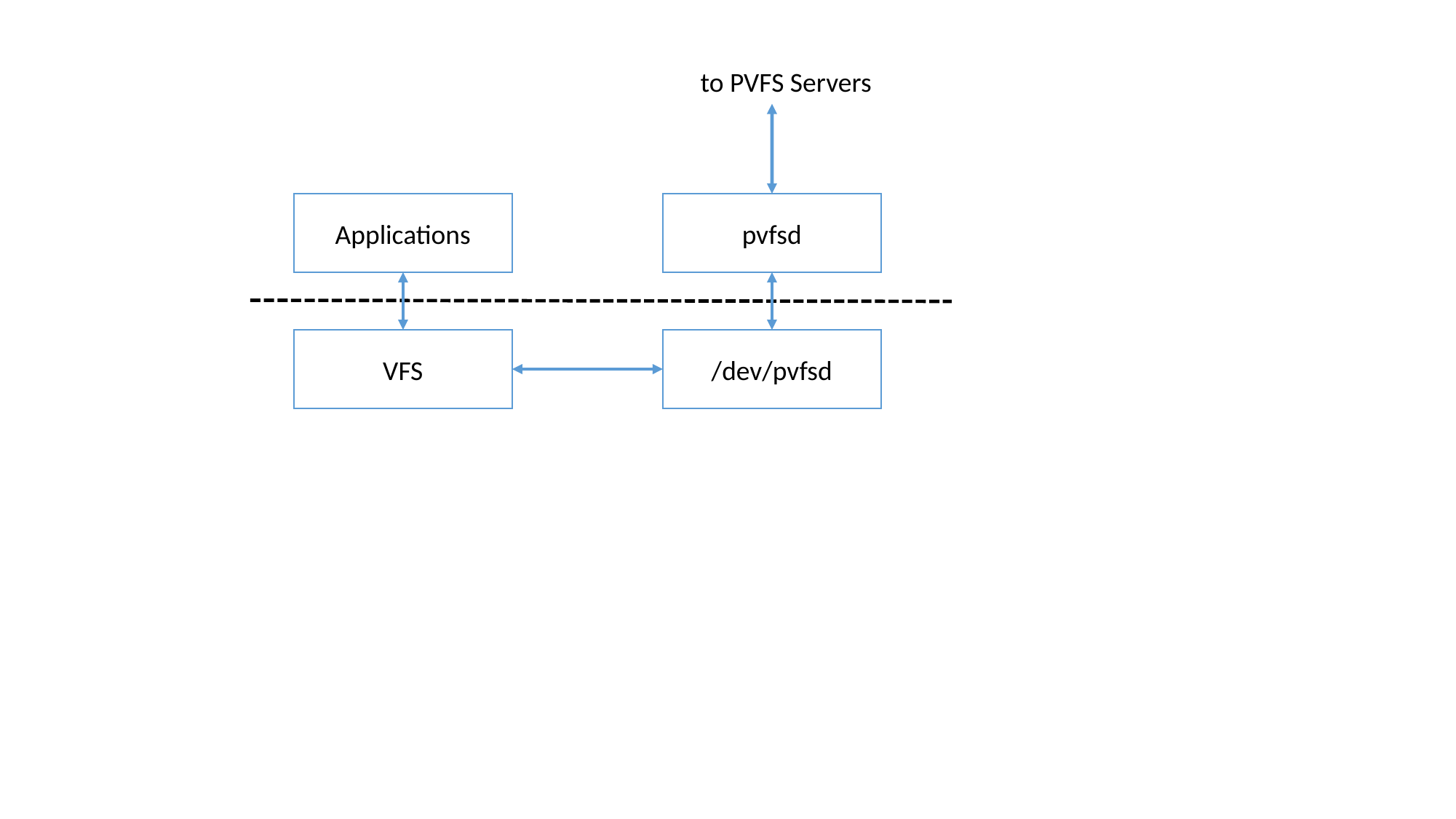

to PVFS Servers
Applications
pvfsd
VFS
/dev/pvfsd